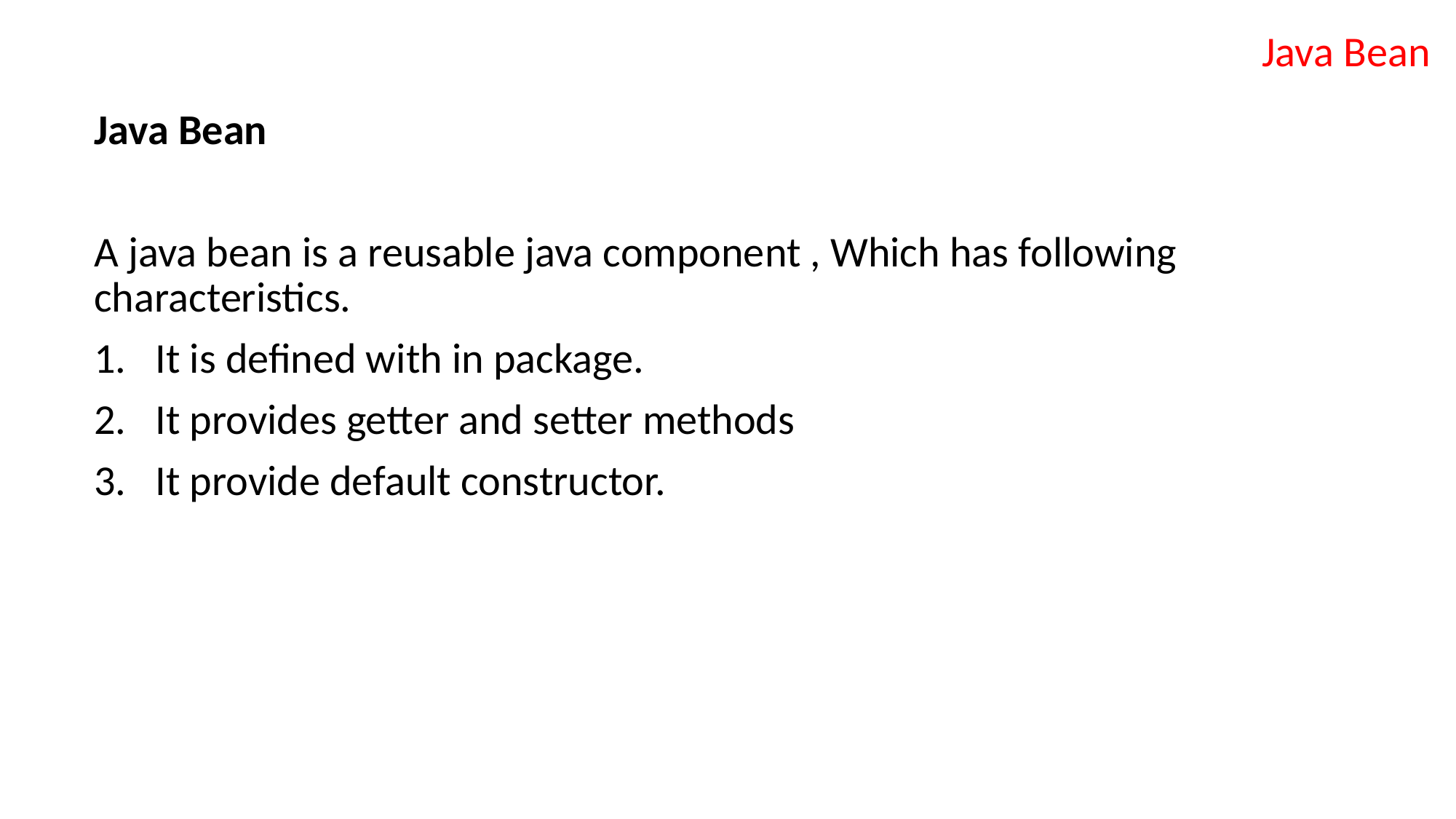

# Java Bean
Java Bean

A java bean is a reusable java component , Which has following characteristics.
It is defined with in package.
It provides getter and setter methods
It provide default constructor.